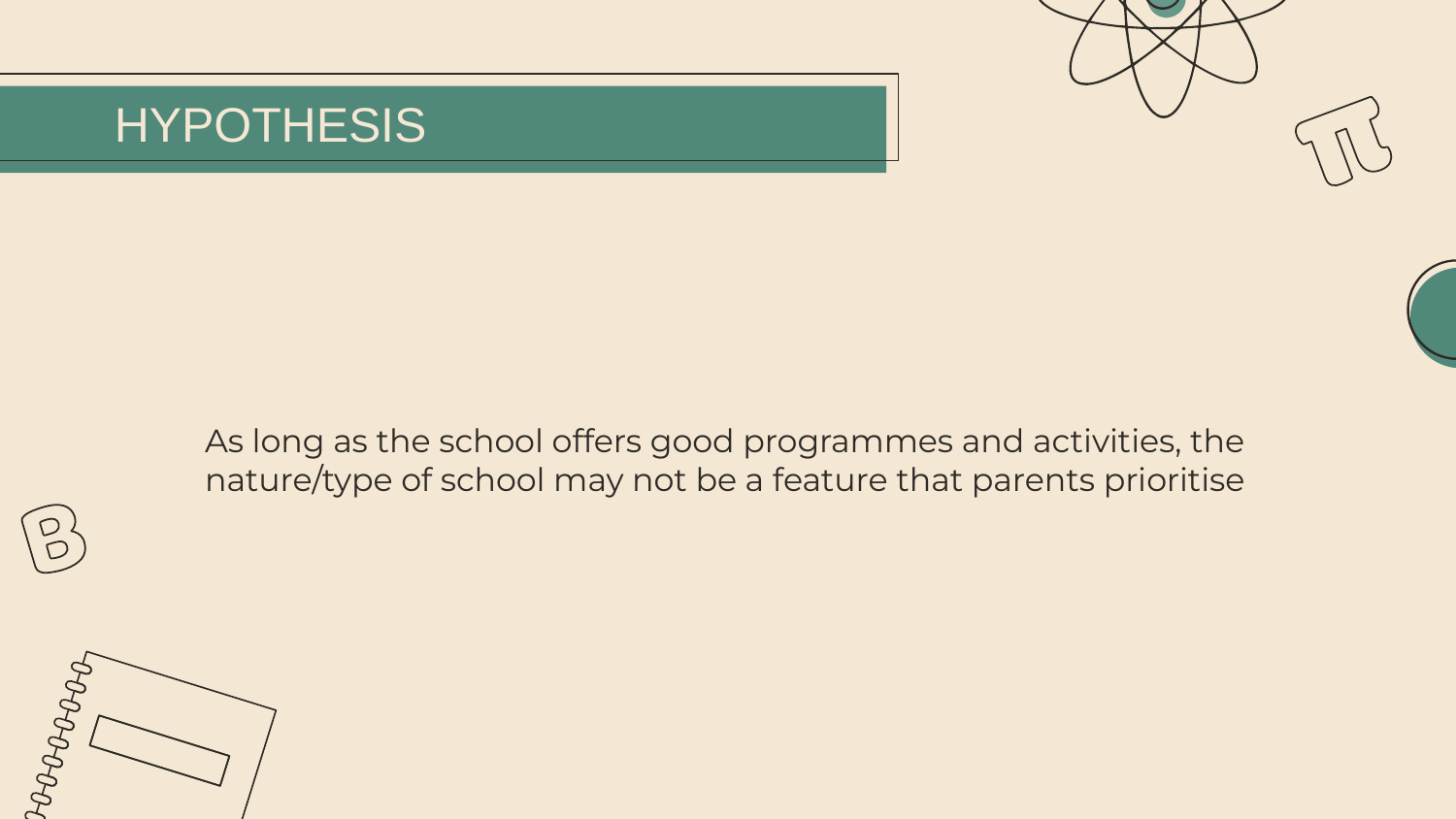

# HYPOTHESIS
As long as the school offers good programmes and activities, the nature/type of school may not be a feature that parents prioritise